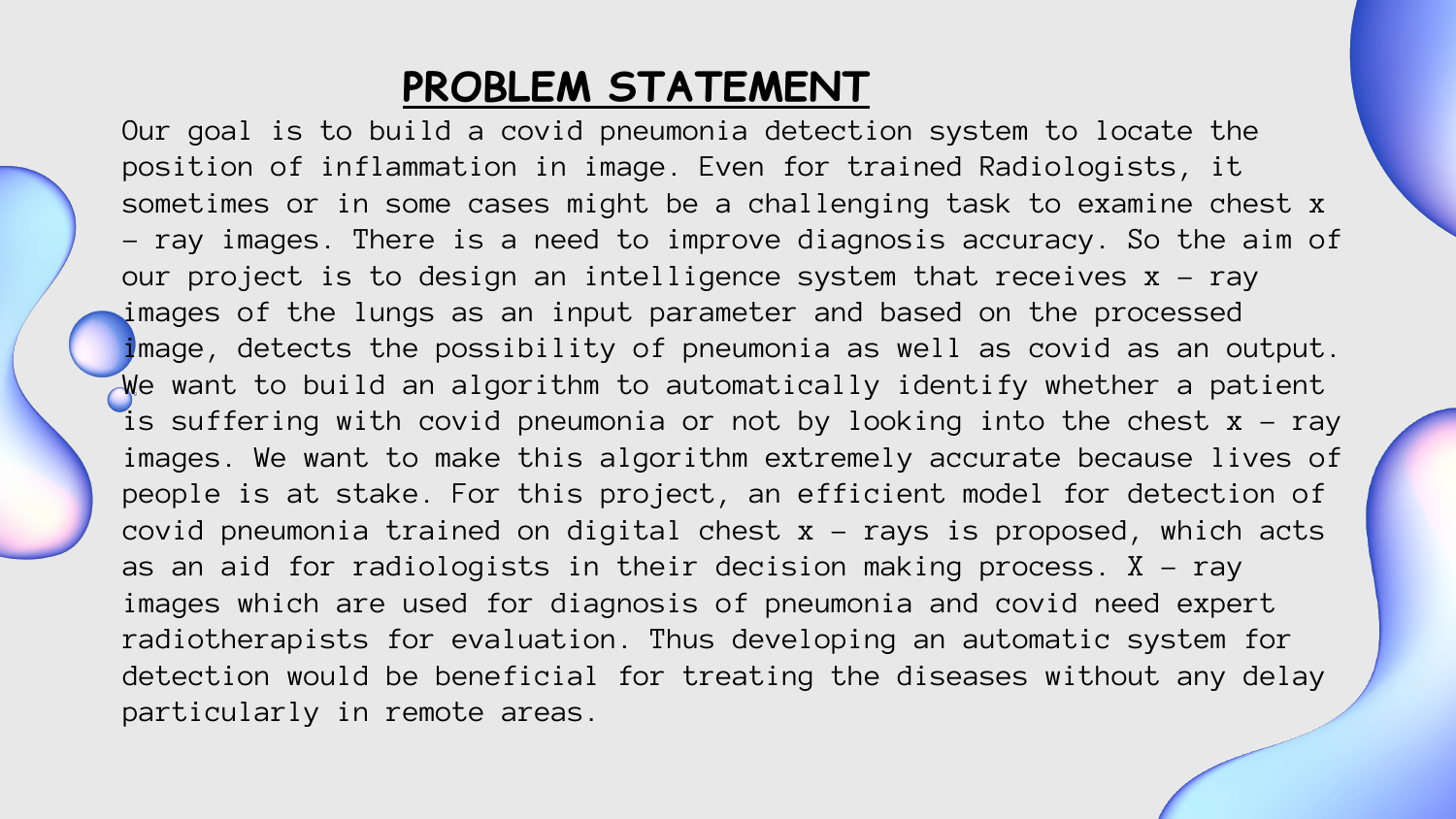

PROBLEM STATEMENT
Our goal is to build a covid pneumonia detection system to locate the position of inflammation in image. Even for trained Radiologists, it sometimes or in some cases might be a challenging task to examine chest x – ray images. There is a need to improve diagnosis accuracy. So the aim of our project is to design an intelligence system that receives x – ray images of the lungs as an input parameter and based on the processed image, detects the possibility of pneumonia as well as covid as an output. We want to build an algorithm to automatically identify whether a patient is suffering with covid pneumonia or not by looking into the chest x – ray images. We want to make this algorithm extremely accurate because lives of people is at stake. For this project, an efficient model for detection of covid pneumonia trained on digital chest x – rays is proposed, which acts as an aid for radiologists in their decision making process. X – ray images which are used for diagnosis of pneumonia and covid need expert radiotherapists for evaluation. Thus developing an automatic system for detection would be beneficial for treating the diseases without any delay  particularly in remote areas.